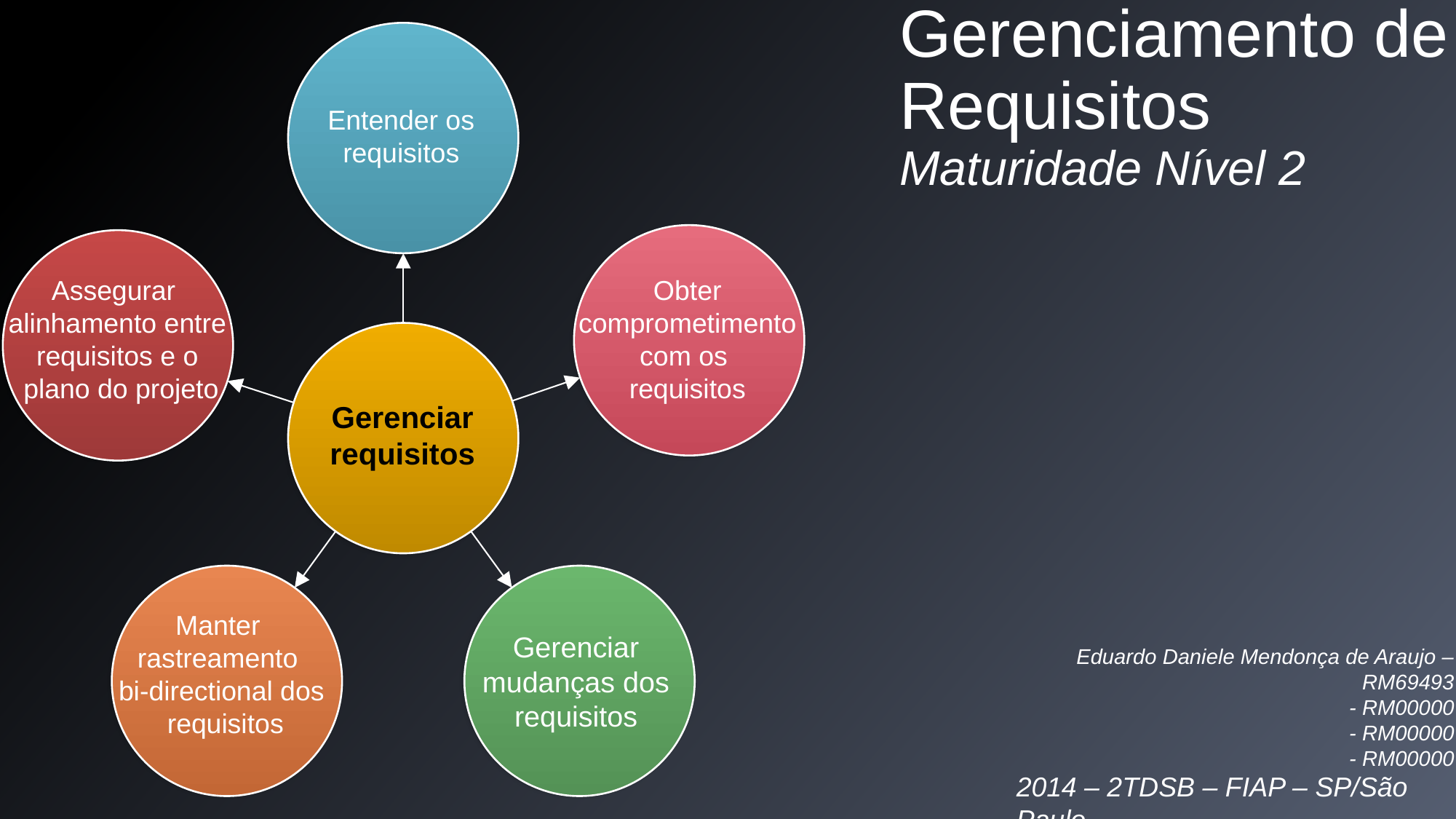

# Gerenciamento de Requisitos Maturidade Nível 2

Entender os
requisitos
Assegurar
alinhamento entre requisitos e o
 plano do projeto
Obter
comprometimento
com os
requisitos
Gerenciar
requisitos
Manter
rastreamento
bi-directional dos
 requisitos
Gerenciar mudanças dos requisitos
Eduardo Daniele Mendonça de Araujo – RM69493
- RM00000
- RM00000
- RM00000

2014 – 2TDSB – FIAP – SP/São Paulo